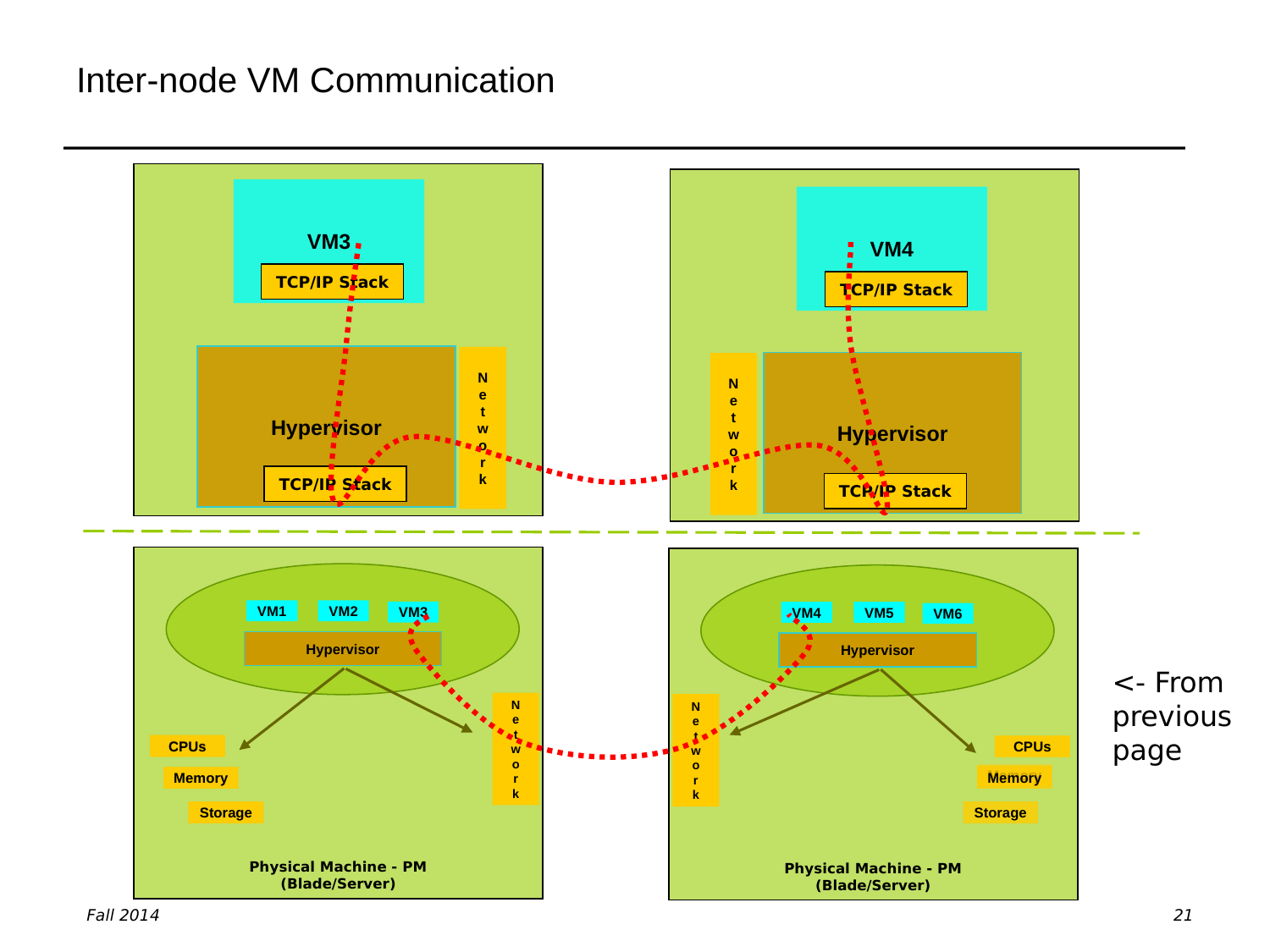

# Inter-node VM Communication

VM3
VM4

TCP/IP Stack
TCP/IP Stack
Hypervisor
N
e
t
w
o
r
k
Hypervisor
N
e
t
w
o
r
k
TCP/IP Stack
TCP/IP Stack

Physical Machine - PM
(Blade/Server)

Physical Machine - PM
(Blade/Server)

VM1
VM2
VM3
VM4
VM5
VM6

Hypervisor
Hypervisor
Hypervisor
Hypervisor
Hypervisor
Hypervisor
Hypervisor
Hypervisor
Hypervisor
Hypervisor

<- From previous page

N
e
t
w
o
r
k
N
e
t
w
o
r
k
CPUs
CPUs
CPUs
CPUs
Memory
Memory
Memory
Memory
Storage
Storage
Storage
21